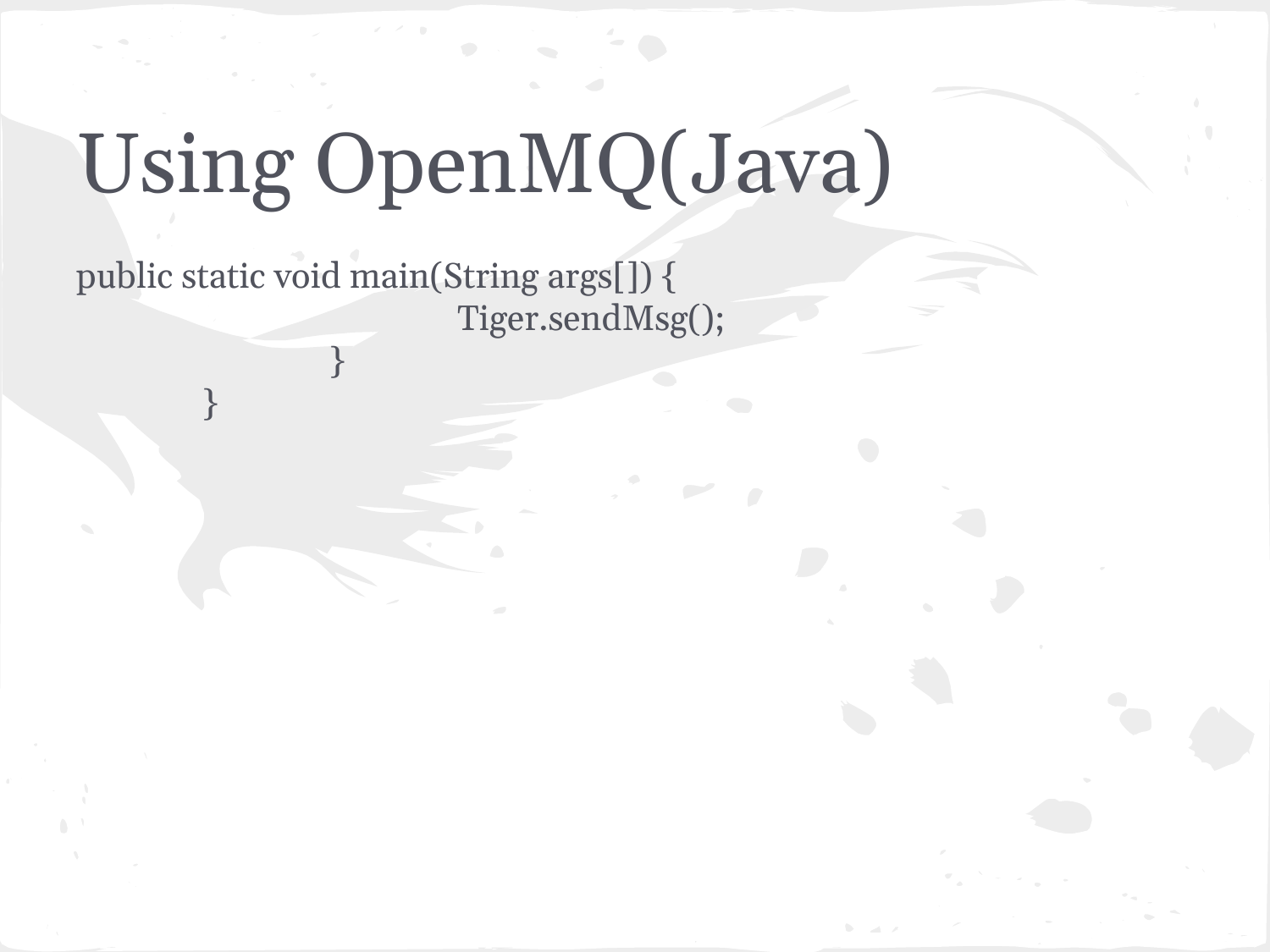

# Using OpenMQ(Java)
public static void main(String args[]) {
			Tiger.sendMsg();
		}
	}